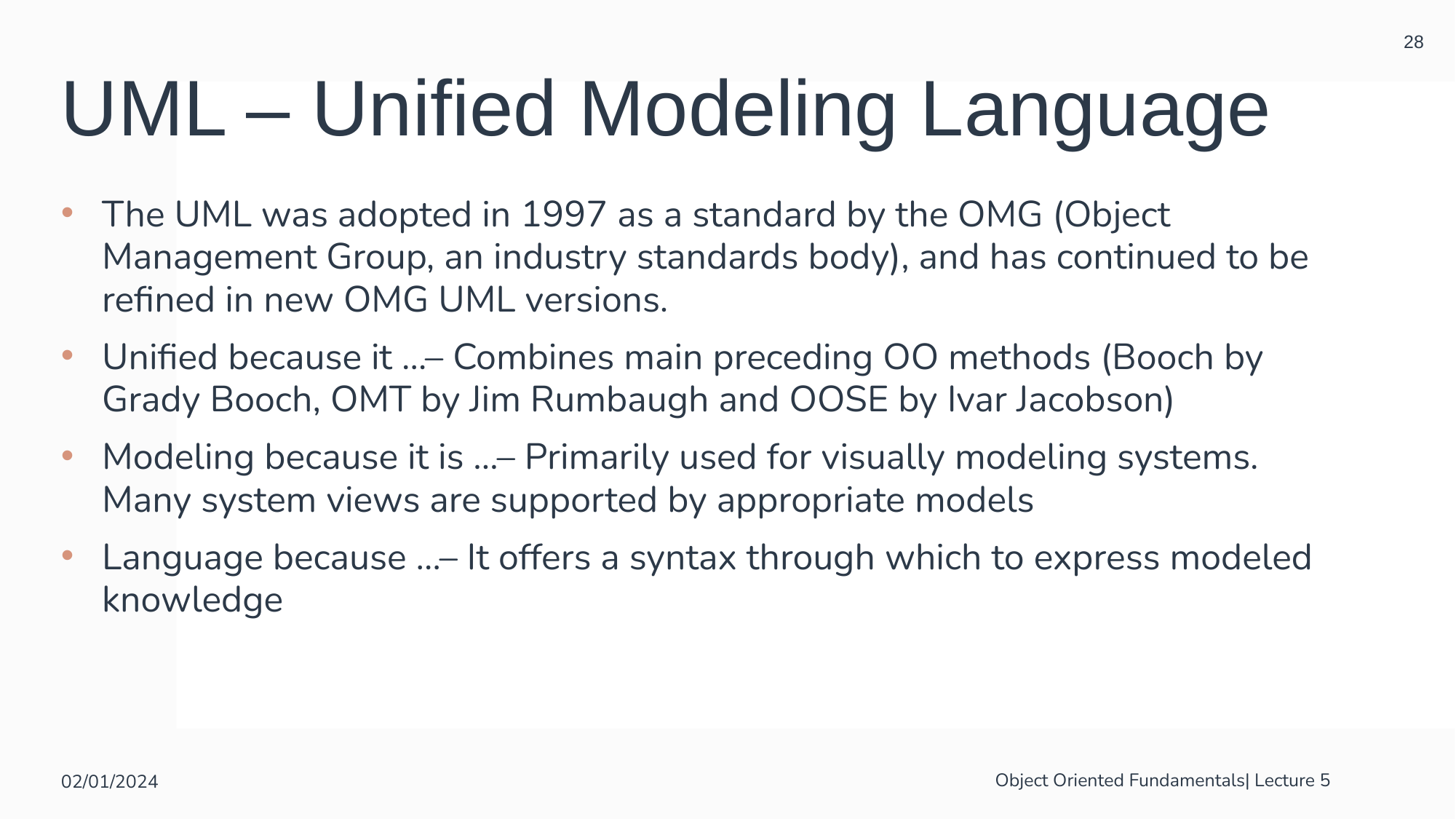

28
# UML – Unified Modeling Language
The UML was adopted in 1997 as a standard by the OMG (Object Management Group, an industry standards body), and has continued to be refined in new OMG UML versions.
Unified because it …– Combines main preceding OO methods (Booch by Grady Booch, OMT by Jim Rumbaugh and OOSE by Ivar Jacobson)
Modeling because it is …– Primarily used for visually modeling systems. Many system views are supported by appropriate models
Language because …– It offers a syntax through which to express modeled knowledge
02/01/2024
Object Oriented Fundamentals| Lecture 5